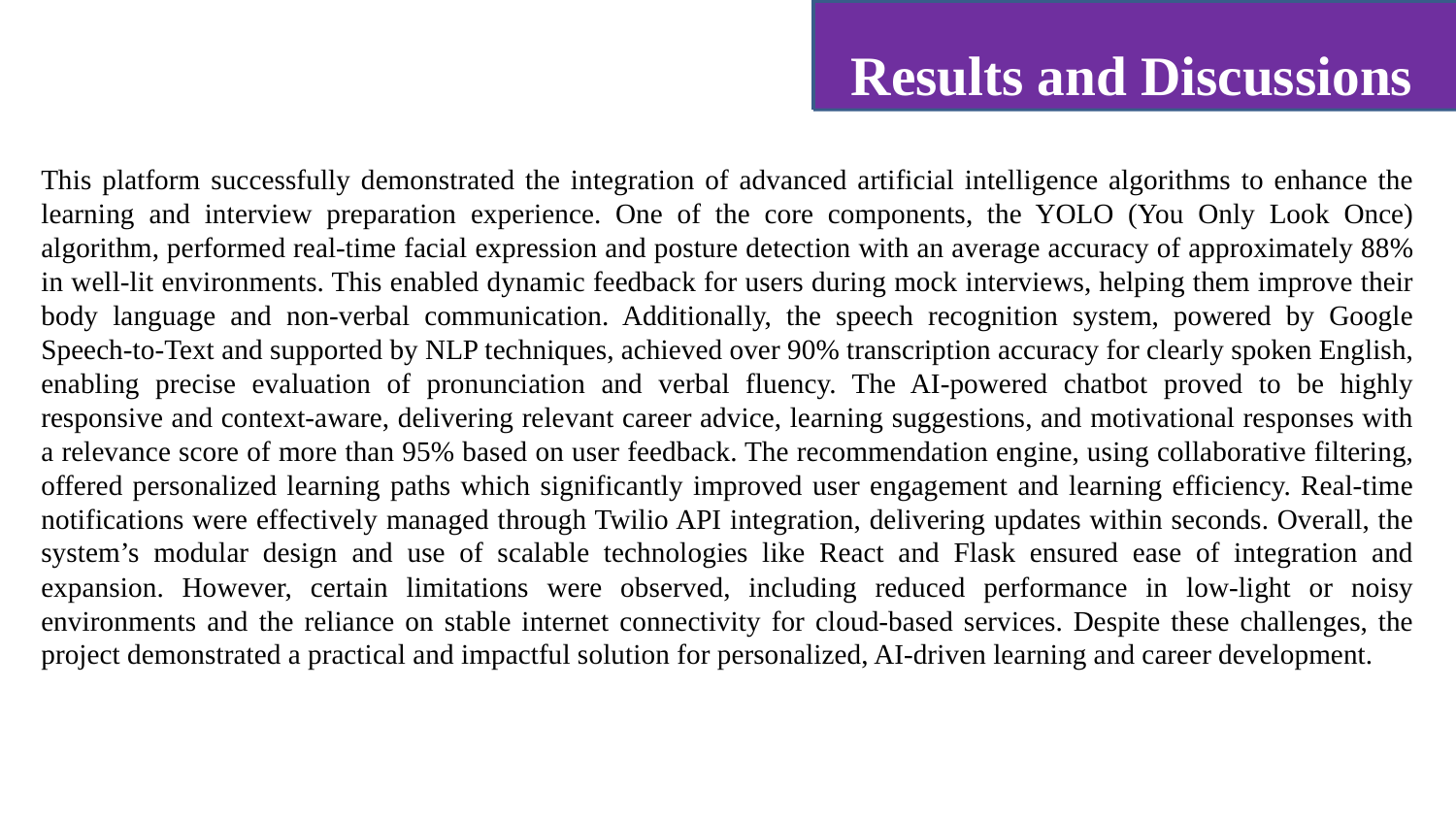

# Results and Discussions
This platform successfully demonstrated the integration of advanced artificial intelligence algorithms to enhance the learning and interview preparation experience. One of the core components, the YOLO (You Only Look Once) algorithm, performed real-time facial expression and posture detection with an average accuracy of approximately 88% in well-lit environments. This enabled dynamic feedback for users during mock interviews, helping them improve their body language and non-verbal communication. Additionally, the speech recognition system, powered by Google Speech-to-Text and supported by NLP techniques, achieved over 90% transcription accuracy for clearly spoken English, enabling precise evaluation of pronunciation and verbal fluency. The AI-powered chatbot proved to be highly responsive and context-aware, delivering relevant career advice, learning suggestions, and motivational responses with a relevance score of more than 95% based on user feedback. The recommendation engine, using collaborative filtering, offered personalized learning paths which significantly improved user engagement and learning efficiency. Real-time notifications were effectively managed through Twilio API integration, delivering updates within seconds. Overall, the system’s modular design and use of scalable technologies like React and Flask ensured ease of integration and expansion. However, certain limitations were observed, including reduced performance in low-light or noisy environments and the reliance on stable internet connectivity for cloud-based services. Despite these challenges, the project demonstrated a practical and impactful solution for personalized, AI-driven learning and career development.